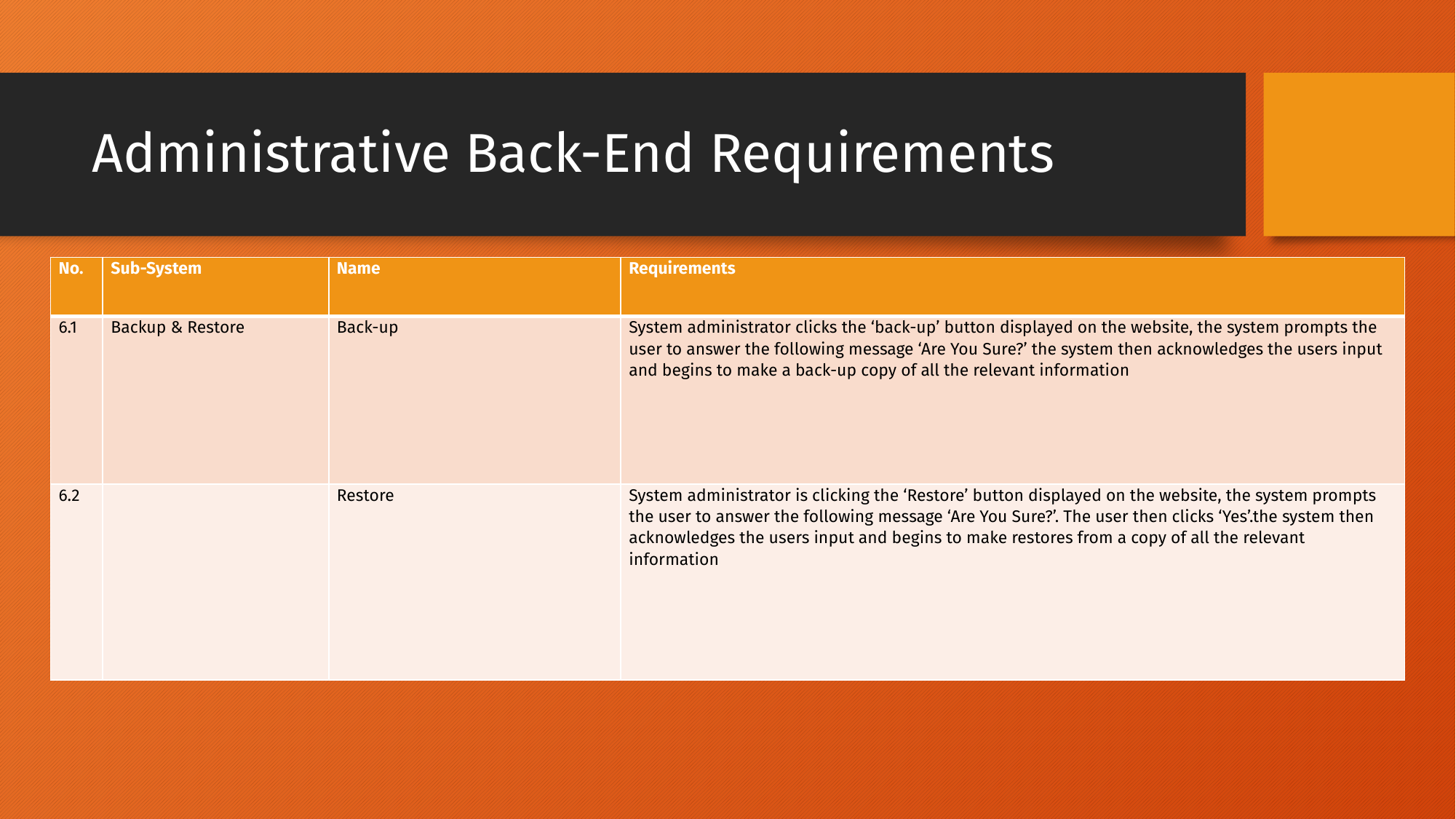

# Administrative Back-End Requirements
| No. | Sub-System | Name | Requirements |
| --- | --- | --- | --- |
| 6.1 | Backup & Restore | Back-up | System administrator clicks the ‘back-up’ button displayed on the website, the system prompts the user to answer the following message ‘Are You Sure?’ the system then acknowledges the users input and begins to make a back-up copy of all the relevant information |
| 6.2 |  | Restore | System administrator is clicking the ‘Restore’ button displayed on the website, the system prompts the user to answer the following message ‘Are You Sure?’. The user then clicks ‘Yes’.the system then acknowledges the users input and begins to make restores from a copy of all the relevant information |